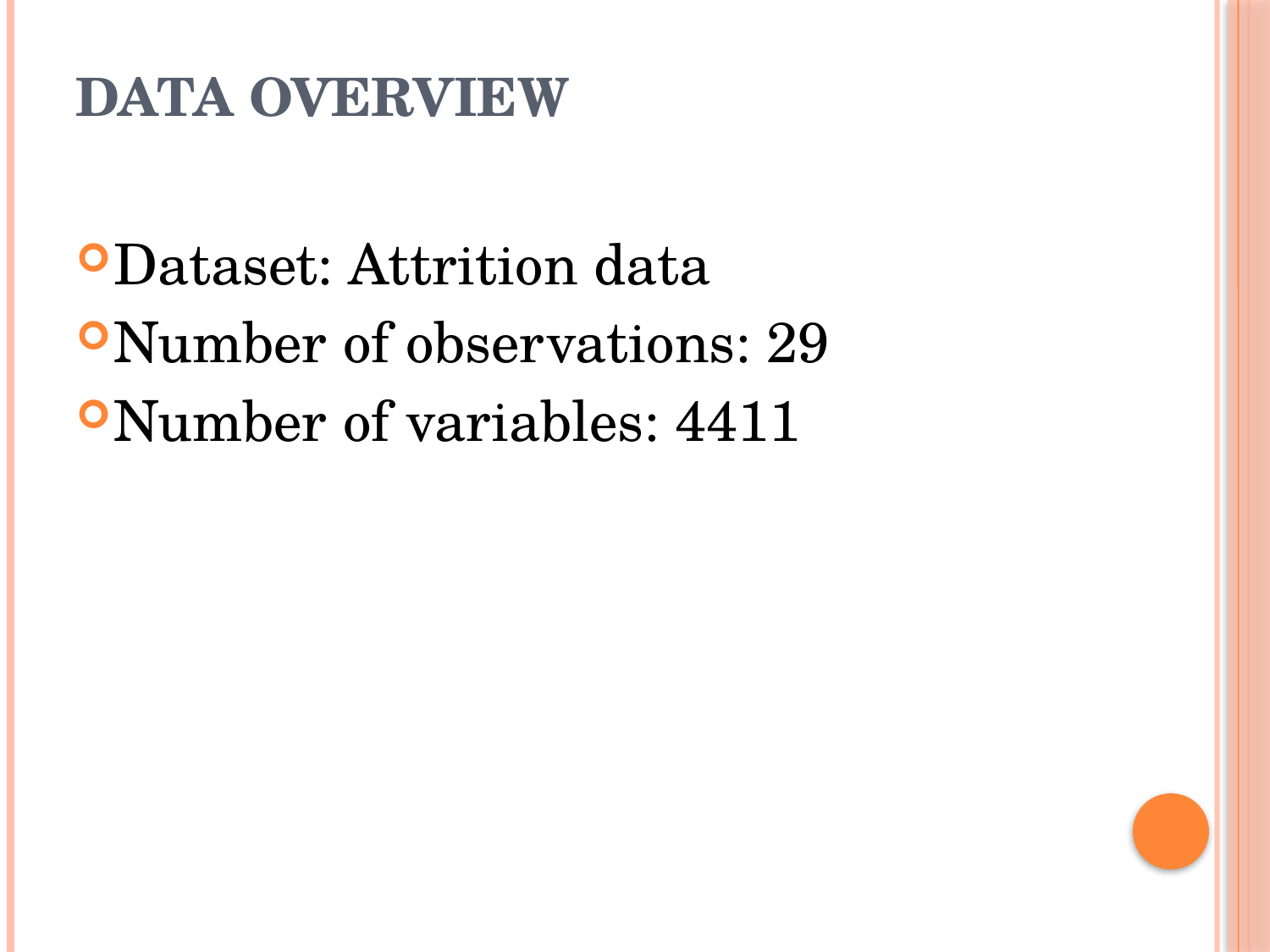

# Data Overview
Dataset: Attrition data
Number of observations: 29
Number of variables: 4411